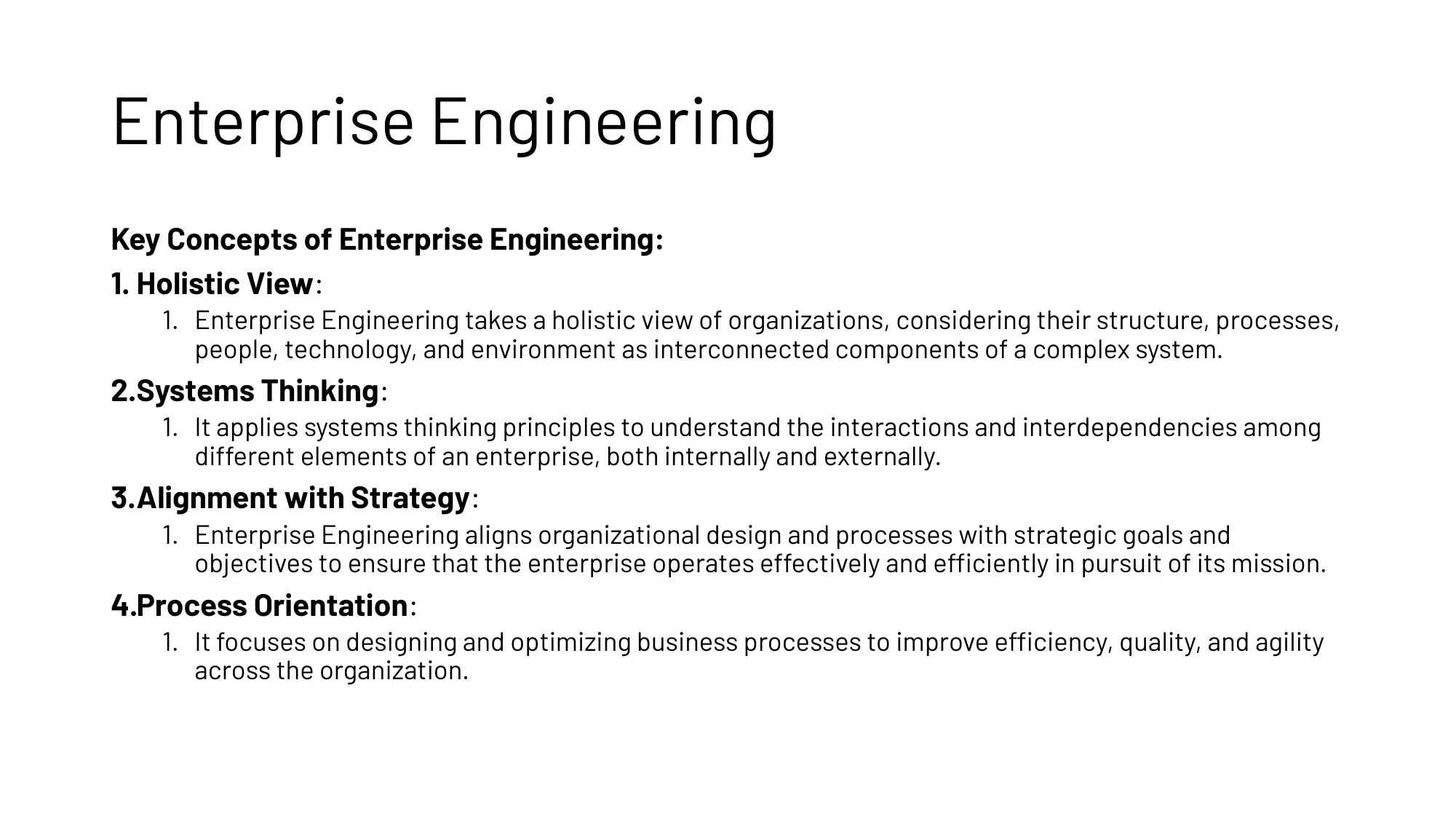

# Enterprise Engineering
Key Concepts of Enterprise Engineering:
Holistic View:
Enterprise Engineering takes a holistic view of organizations, considering their structure, processes, people, technology, and environment as interconnected components of a complex system.
Systems Thinking:
It applies systems thinking principles to understand the interactions and interdependencies among different elements of an enterprise, both internally and externally.
Alignment with Strategy:
Enterprise Engineering aligns organizational design and processes with strategic goals and objectives to ensure that the enterprise operates effectively and efficiently in pursuit of its mission.
Process Orientation:
It focuses on designing and optimizing business processes to improve efficiency, quality, and agility across the organization.